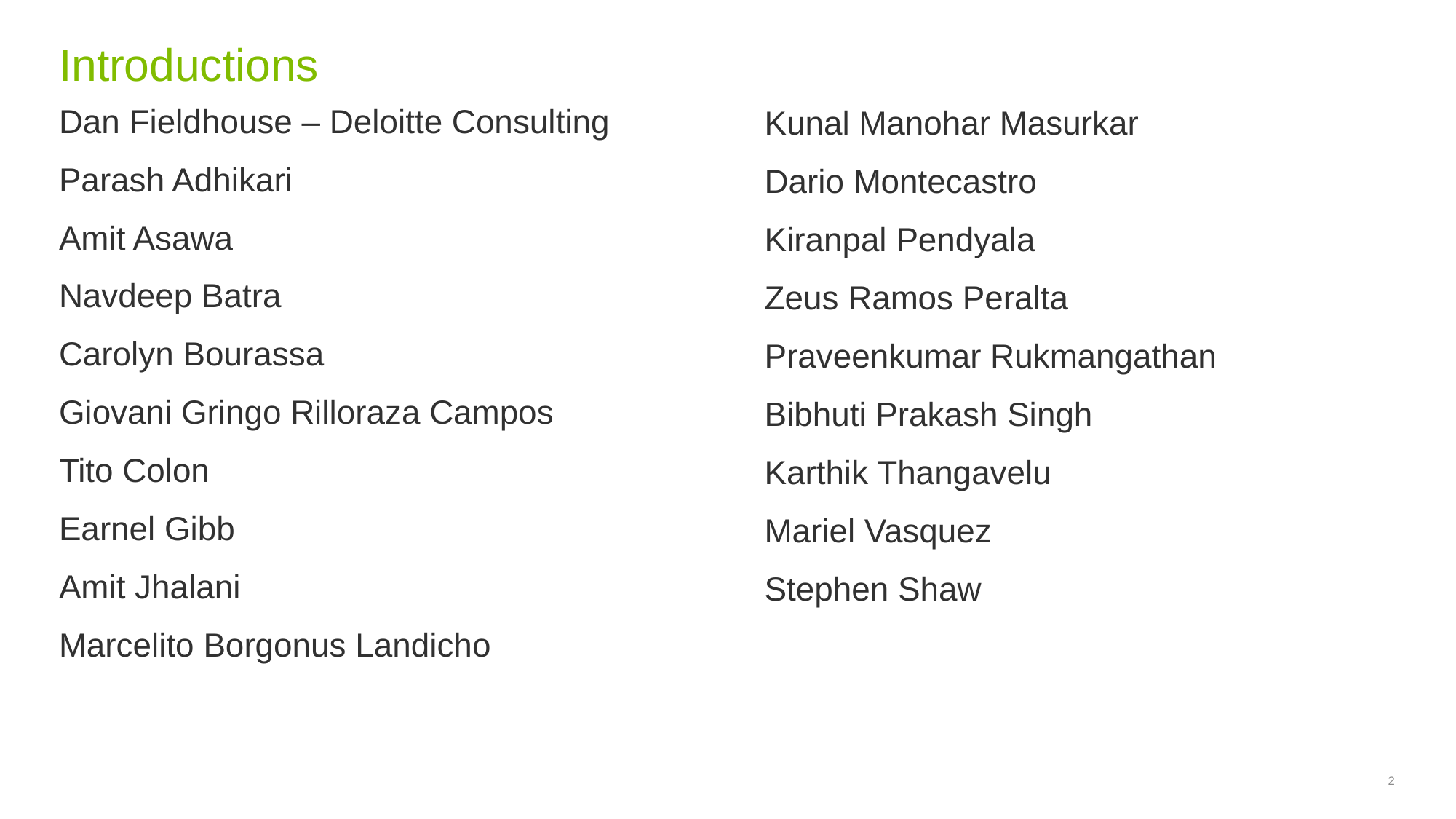

# Introductions
Dan Fieldhouse – Deloitte Consulting
Parash Adhikari
Amit Asawa
Navdeep Batra
Carolyn Bourassa
Giovani Gringo Rilloraza Campos
Tito Colon
Earnel Gibb
Amit Jhalani
Marcelito Borgonus Landicho

Kunal Manohar Masurkar
Dario Montecastro
Kiranpal Pendyala
Zeus Ramos Peralta
Praveenkumar Rukmangathan
Bibhuti Prakash Singh
Karthik Thangavelu
Mariel Vasquez
Stephen Shaw

2